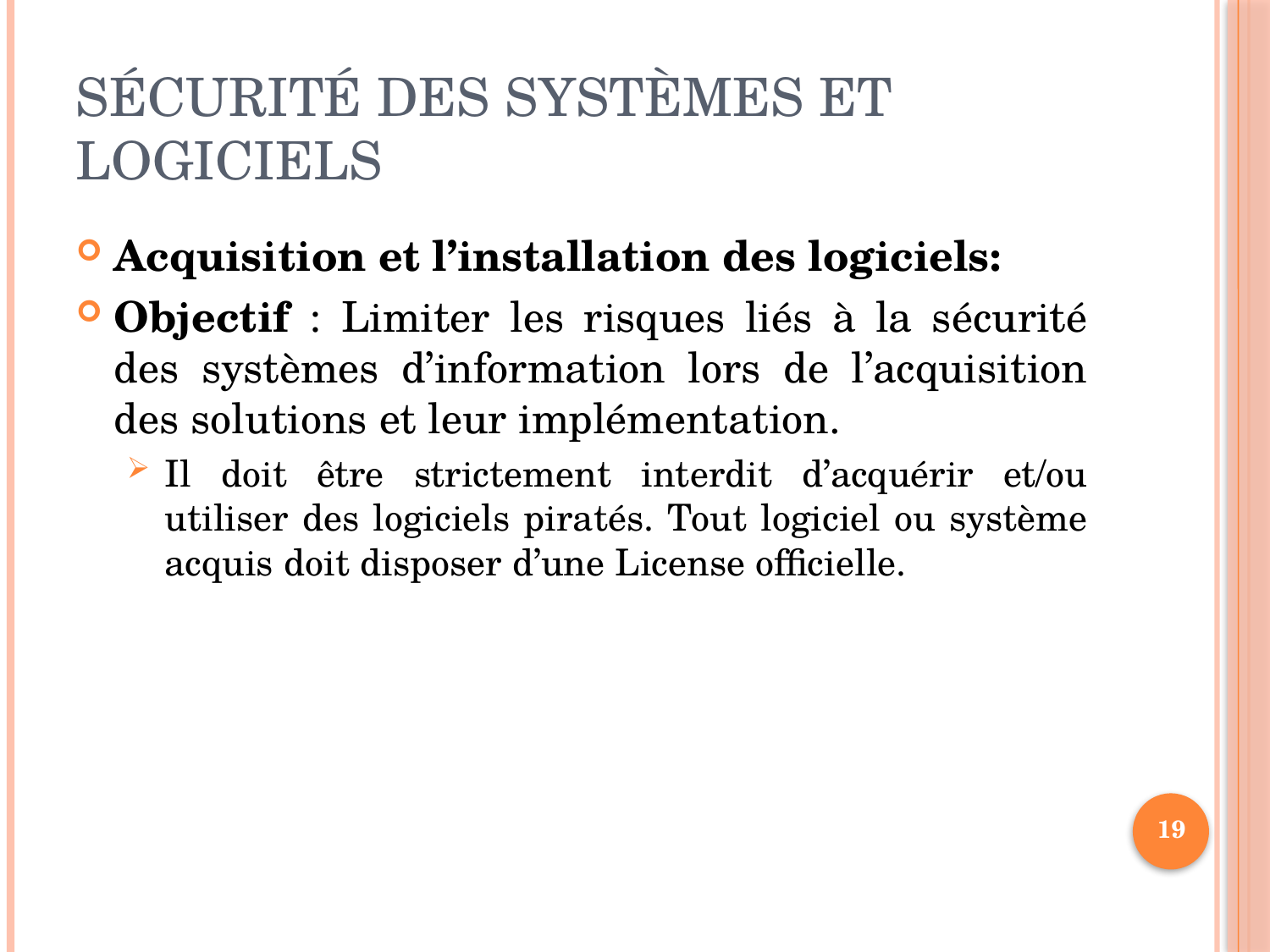

# Sécurité des systèmes et logiciels
Acquisition et l’installation des logiciels:
Objectif : Limiter les risques liés à la sécurité des systèmes d’information lors de l’acquisition des solutions et leur implémentation.
Il doit être strictement interdit d’acquérir et/ou utiliser des logiciels piratés. Tout logiciel ou système acquis doit disposer d’une License officielle.
19